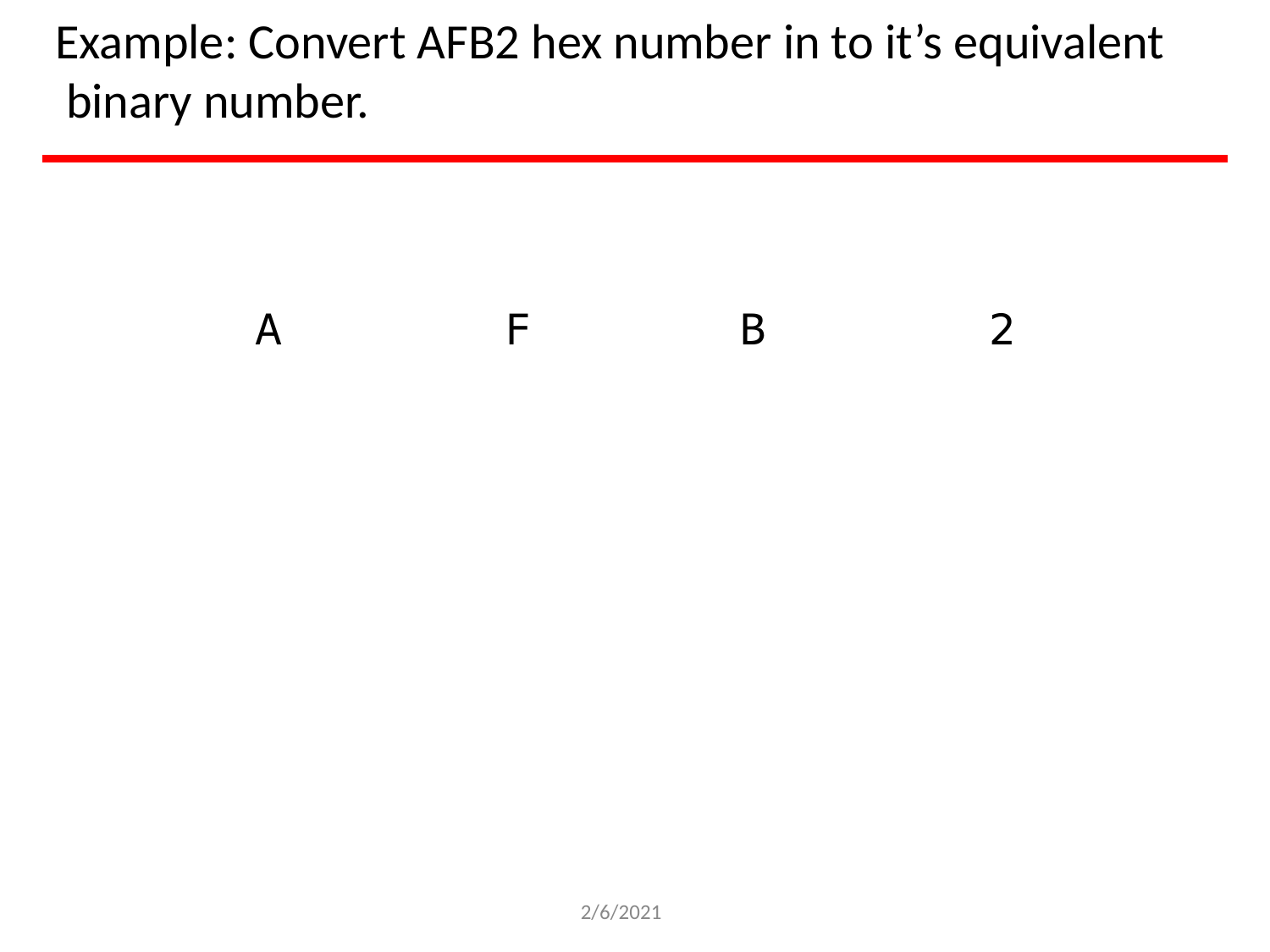

# Example: Convert AFB2 hex number in to it’s equivalent  binary number.

A
F
B
2
2/6/2021